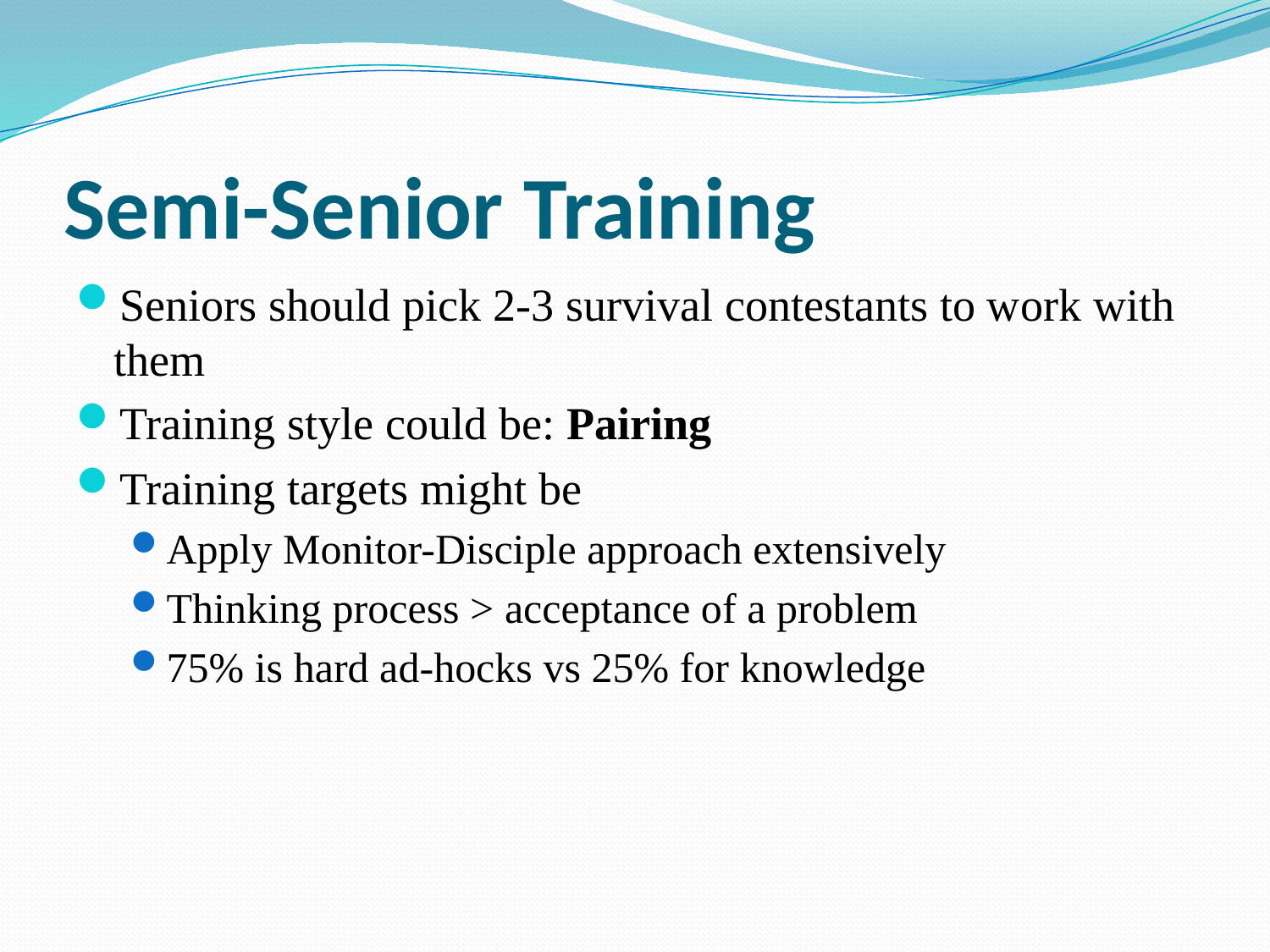

# Semi-Senior Training
Seniors should pick 2-3 survival contestants to work with them
Training style could be: Pairing
Training targets might be
Apply Monitor-Disciple approach extensively
Thinking process > acceptance of a problem
75% is hard ad-hocks vs 25% for knowledge